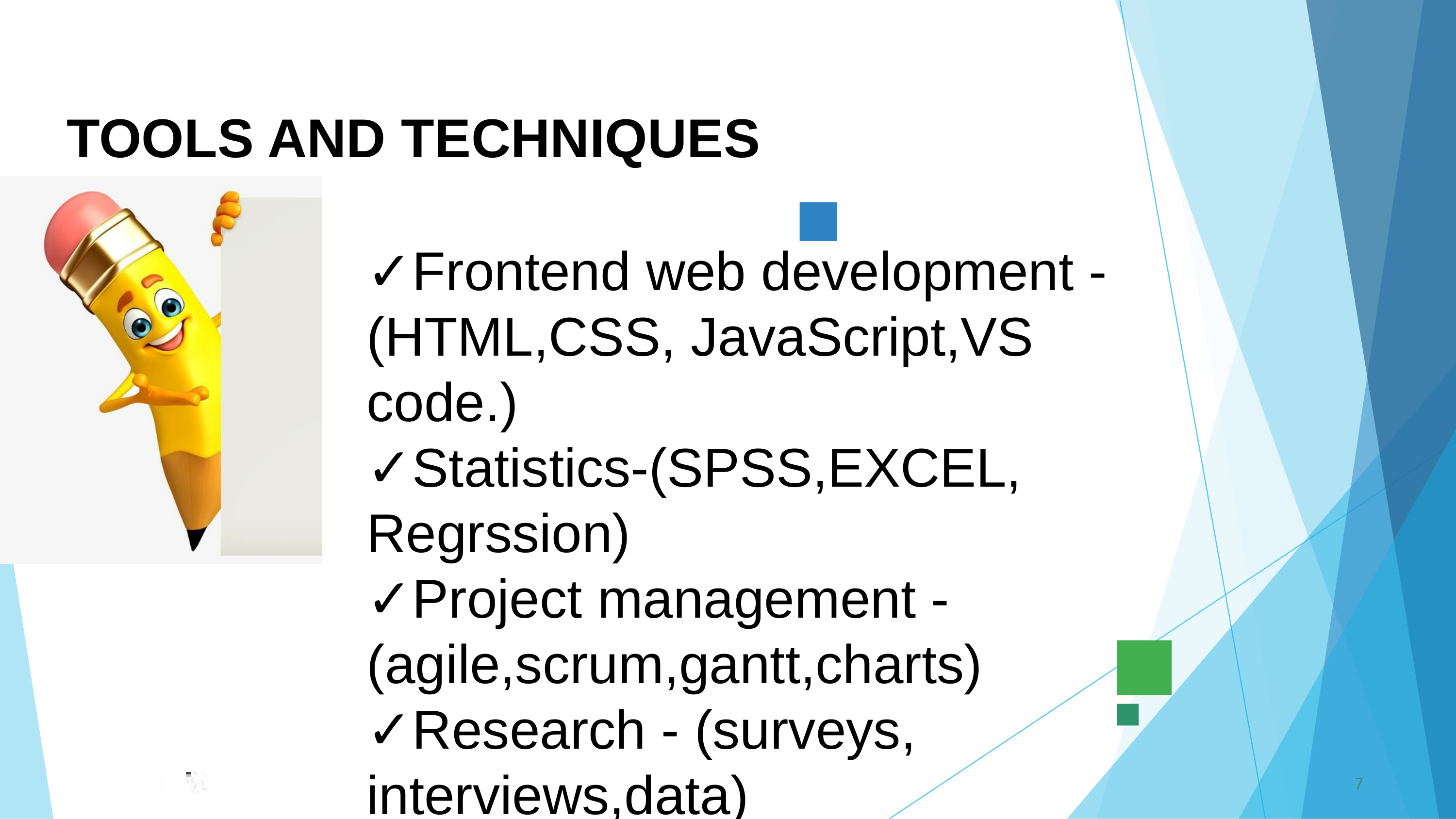

TOOLS AND TECHNIQUES

✓Frontend web development - (HTML,CSS, JavaScript,VS code.)
✓Statistics-(SPSS,EXCEL, Regrssion)
✓Project management - (agile,scrum,gantt,charts)
✓Research - (surveys, interviews,data)

7